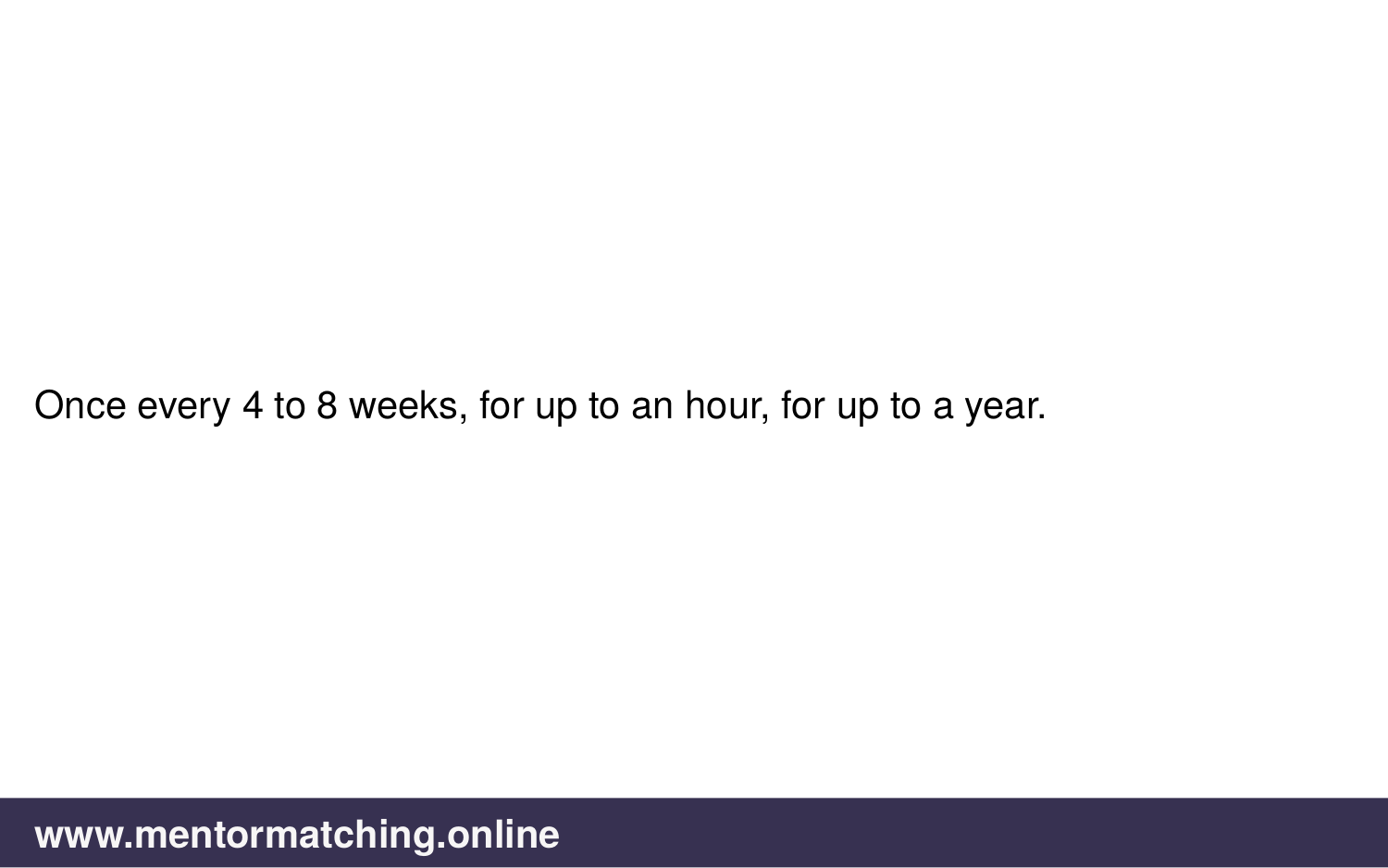

Once every 4 to 8 weeks, for up to an hour, for up to a year.